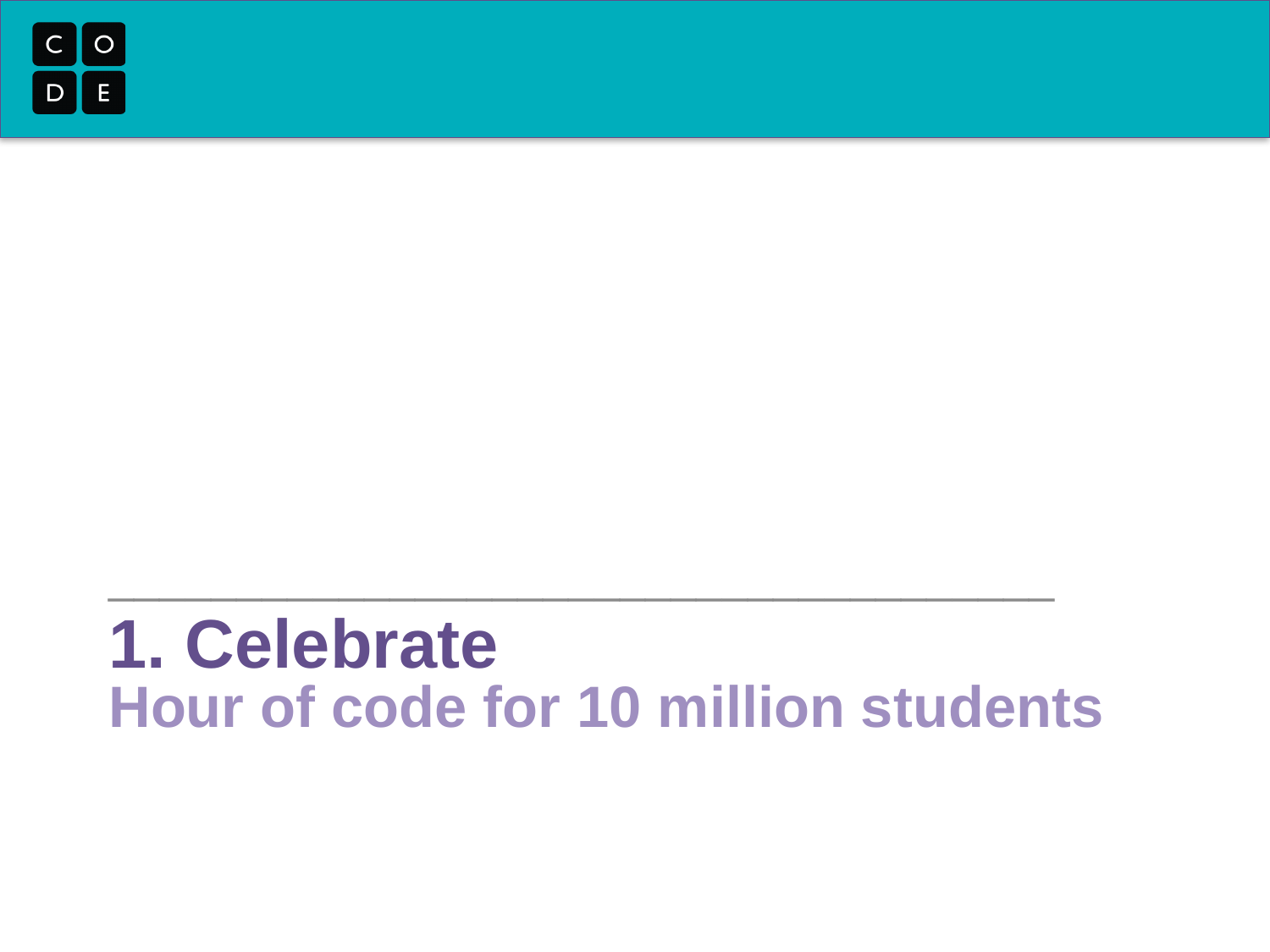

_____________________________________
# 1. Celebrate Hour of code for 10 million students